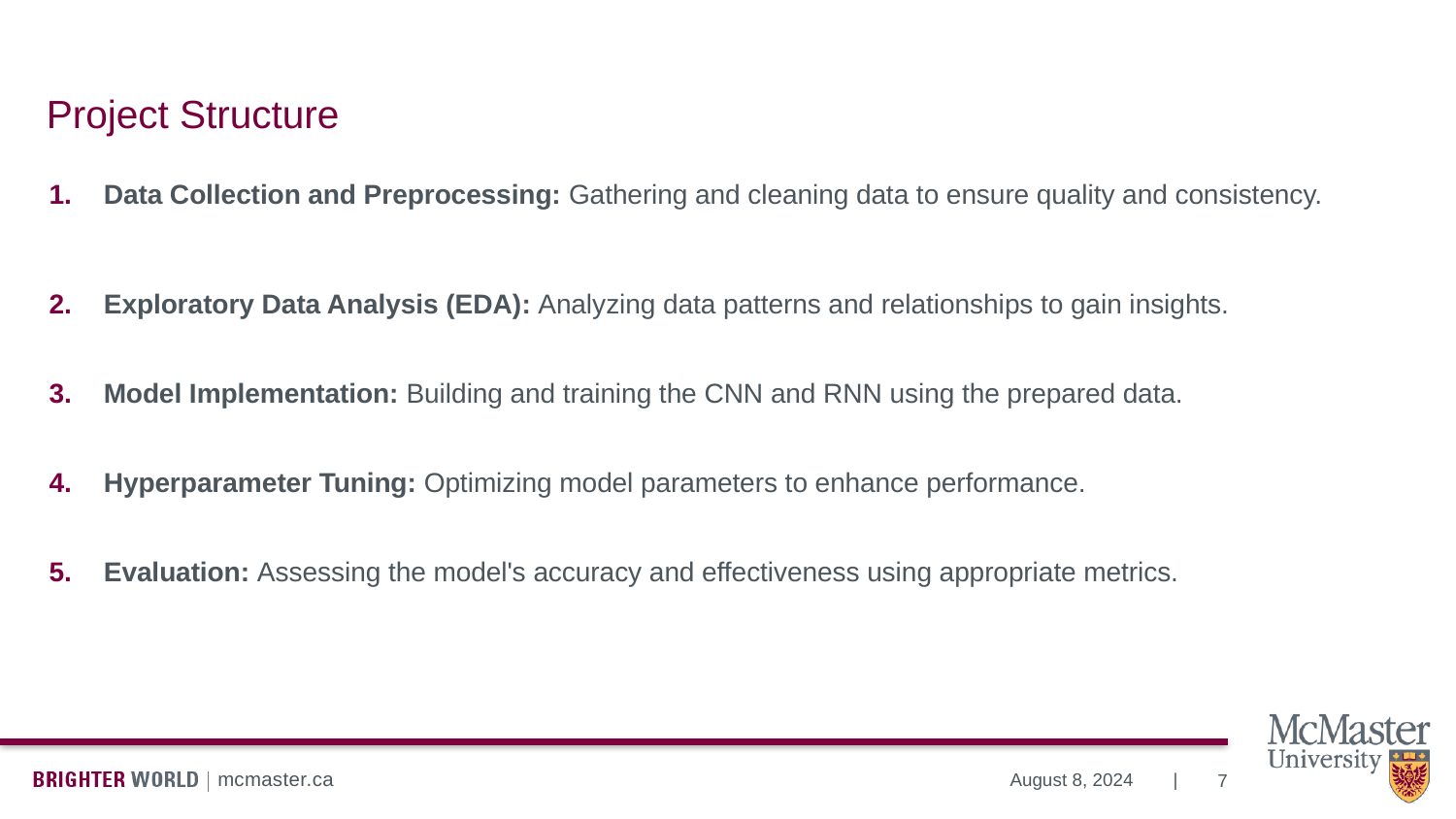

# Project Structure
Data Collection and Preprocessing: Gathering and cleaning data to ensure quality and consistency.

Exploratory Data Analysis (EDA): Analyzing data patterns and relationships to gain insights.

Model Implementation: Building and training the CNN and RNN using the prepared data.

Hyperparameter Tuning: Optimizing model parameters to enhance performance.

Evaluation: Assessing the model's accuracy and effectiveness using appropriate metrics.

7
August 8, 2024